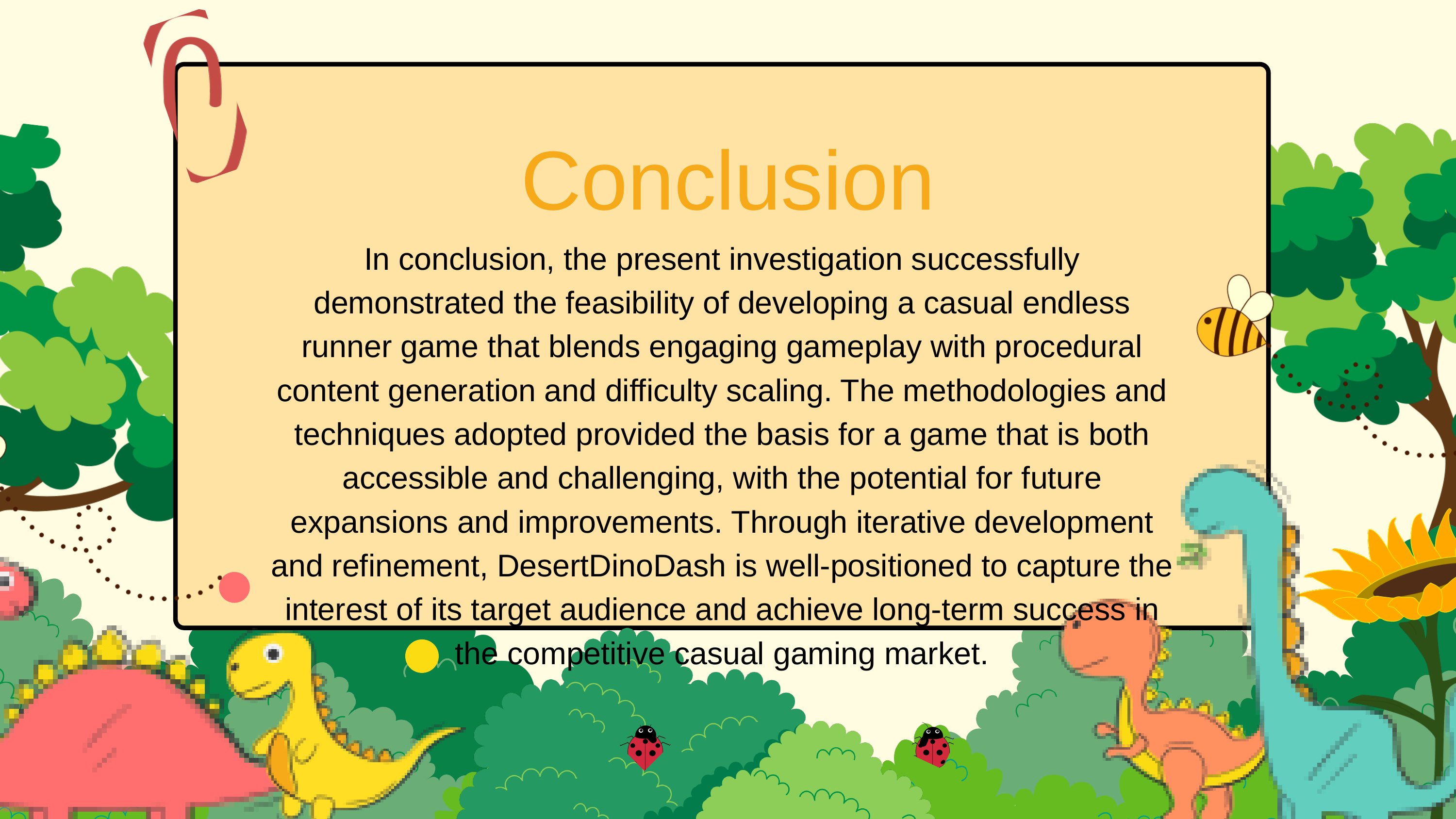

Conclusion
In conclusion, the present investigation successfully demonstrated the feasibility of developing a casual endless runner game that blends engaging gameplay with procedural content generation and difficulty scaling. The methodologies and techniques adopted provided the basis for a game that is both accessible and challenging, with the potential for future expansions and improvements. Through iterative development and refinement, DesertDinoDash is well-positioned to capture the interest of its target audience and achieve long-term success in the competitive casual gaming market.